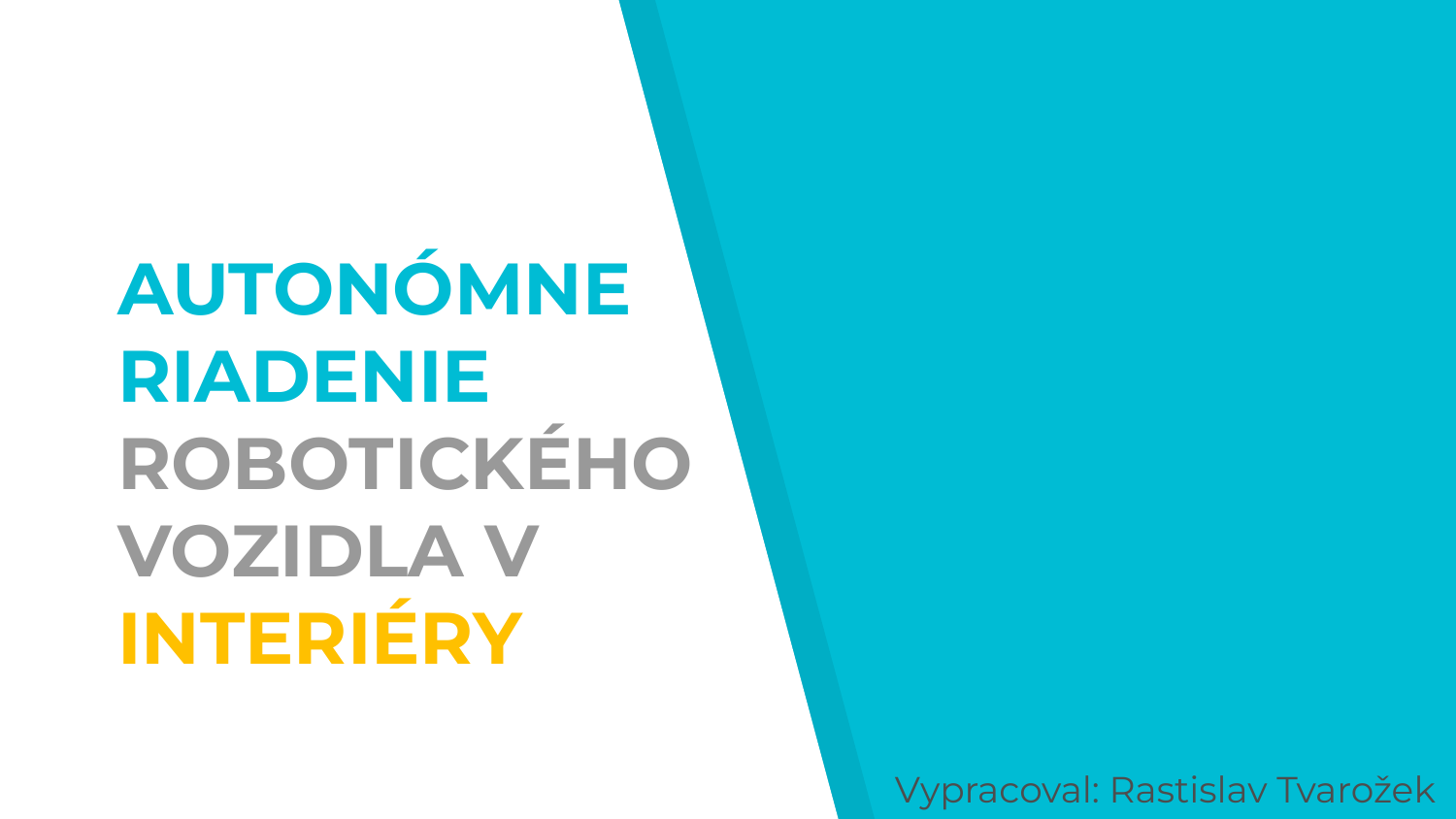

# AUTONÓMNE RIADENIE ROBOTICKÉHO VOZIDLA V INTERIÉRY
Vypracoval: Rastislav Tvarožek